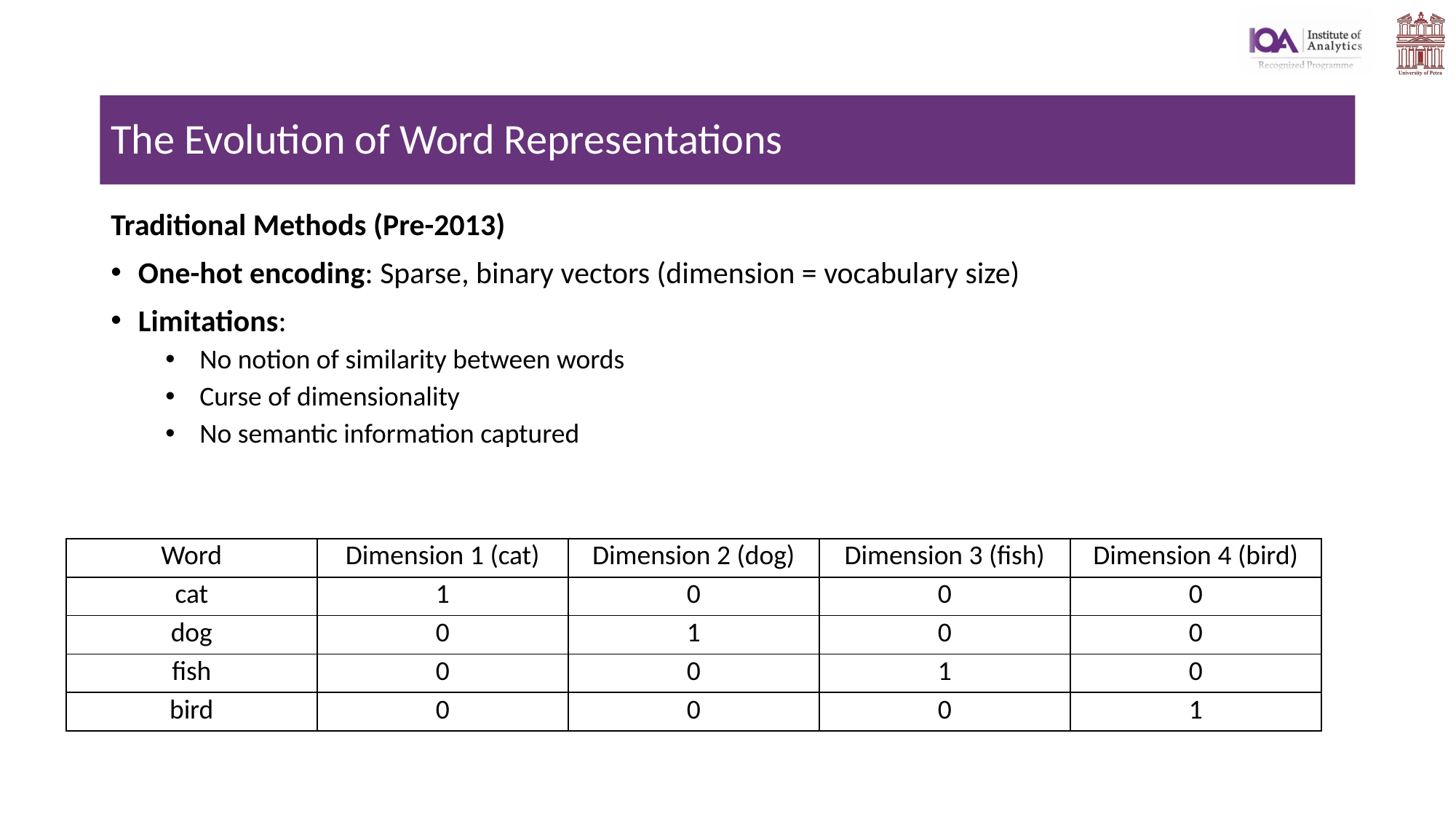

# The Evolution of Word Representations
Traditional Methods (Pre-2013)
One-hot encoding: Sparse, binary vectors (dimension = vocabulary size)
Limitations:
No notion of similarity between words
Curse of dimensionality
No semantic information captured

| Word | Dimension 1 (cat) | Dimension 2 (dog) | Dimension 3 (fish) | Dimension 4 (bird) |
| --- | --- | --- | --- | --- |
| cat | 1 | 0 | 0 | 0 |
| dog | 0 | 1 | 0 | 0 |
| fish | 0 | 0 | 1 | 0 |
| bird | 0 | 0 | 0 | 1 |